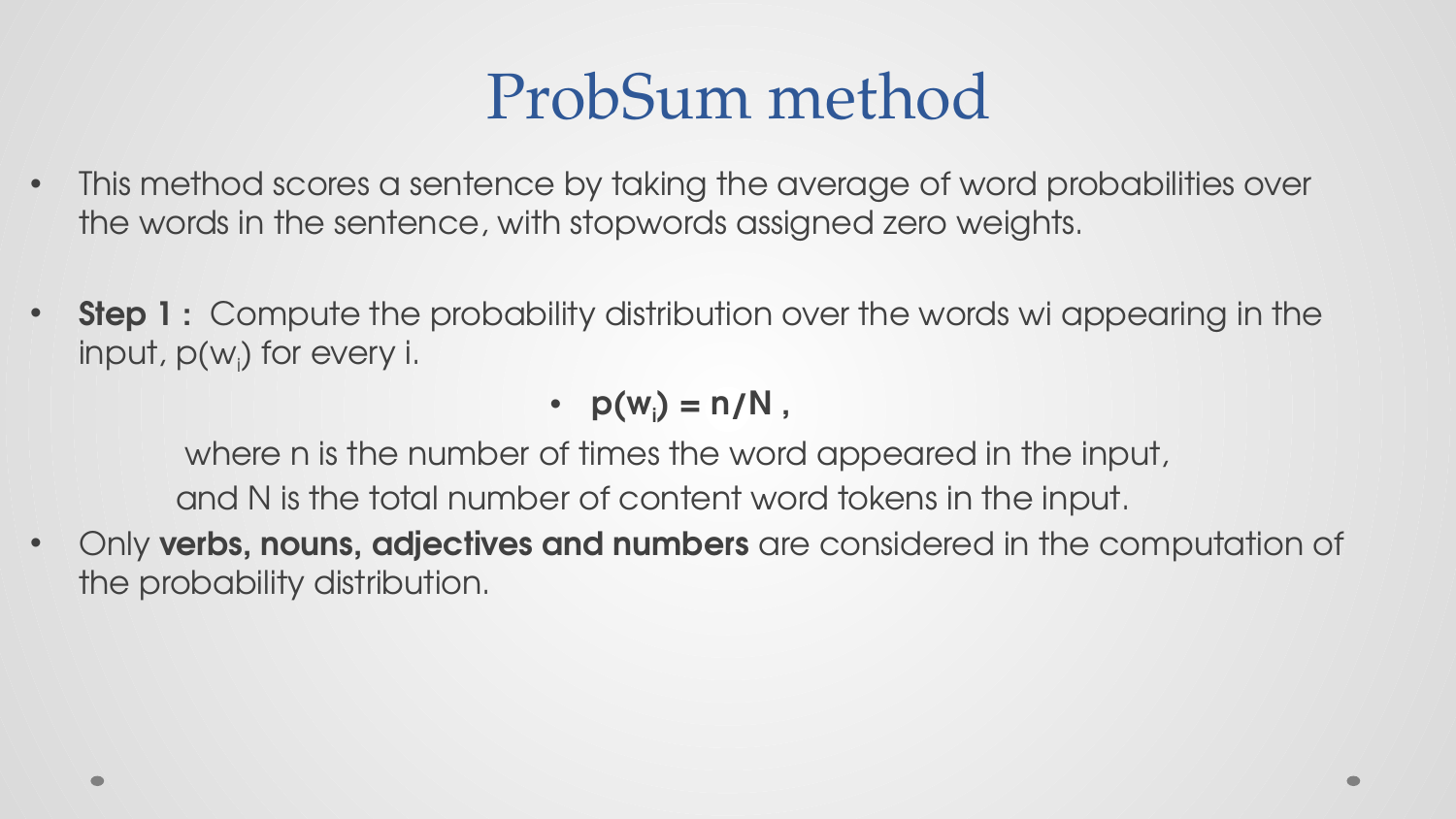

ProbSum method
This method scores a sentence by taking the average of word probabilities over the words in the sentence, with stopwords assigned zero weights.

Step 1 :  Compute the probability distribution over the words wi appearing in the input, p(wi) for every i.
 p(wi) = n/N ,
	 where n is the number of times the word appeared in the input,
	and N is the total number of content word tokens in the input.
Only verbs, nouns, adjectives and numbers are considered in the computation of the probability distribution.